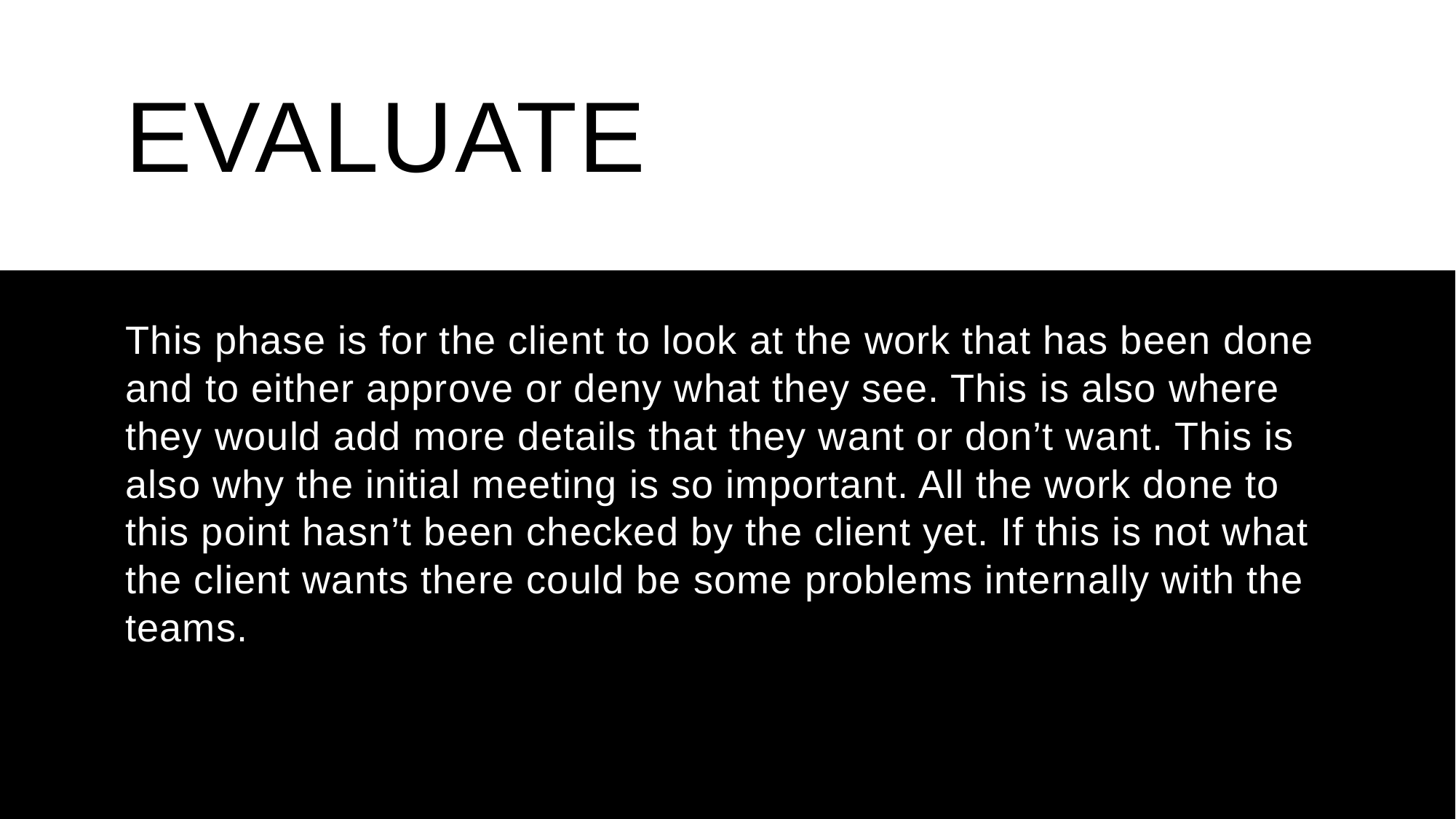

# Evaluate
This phase is for the client to look at the work that has been done and to either approve or deny what they see. This is also where they would add more details that they want or don’t want. This is also why the initial meeting is so important. All the work done to this point hasn’t been checked by the client yet. If this is not what the client wants there could be some problems internally with the teams.